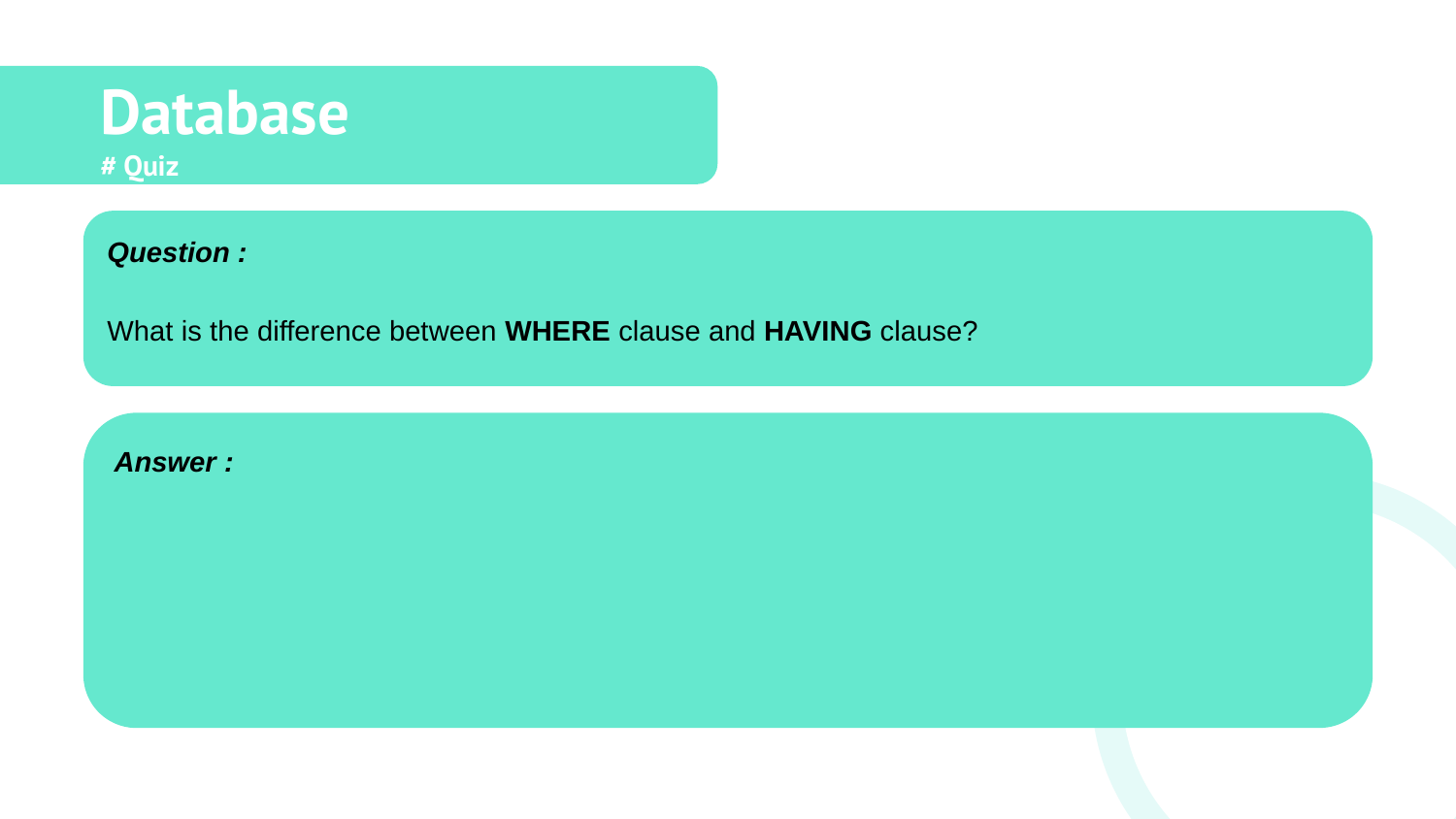

# Database
# Quiz

Question :
What is the difference between WHERE clause and HAVING clause?
Answer :